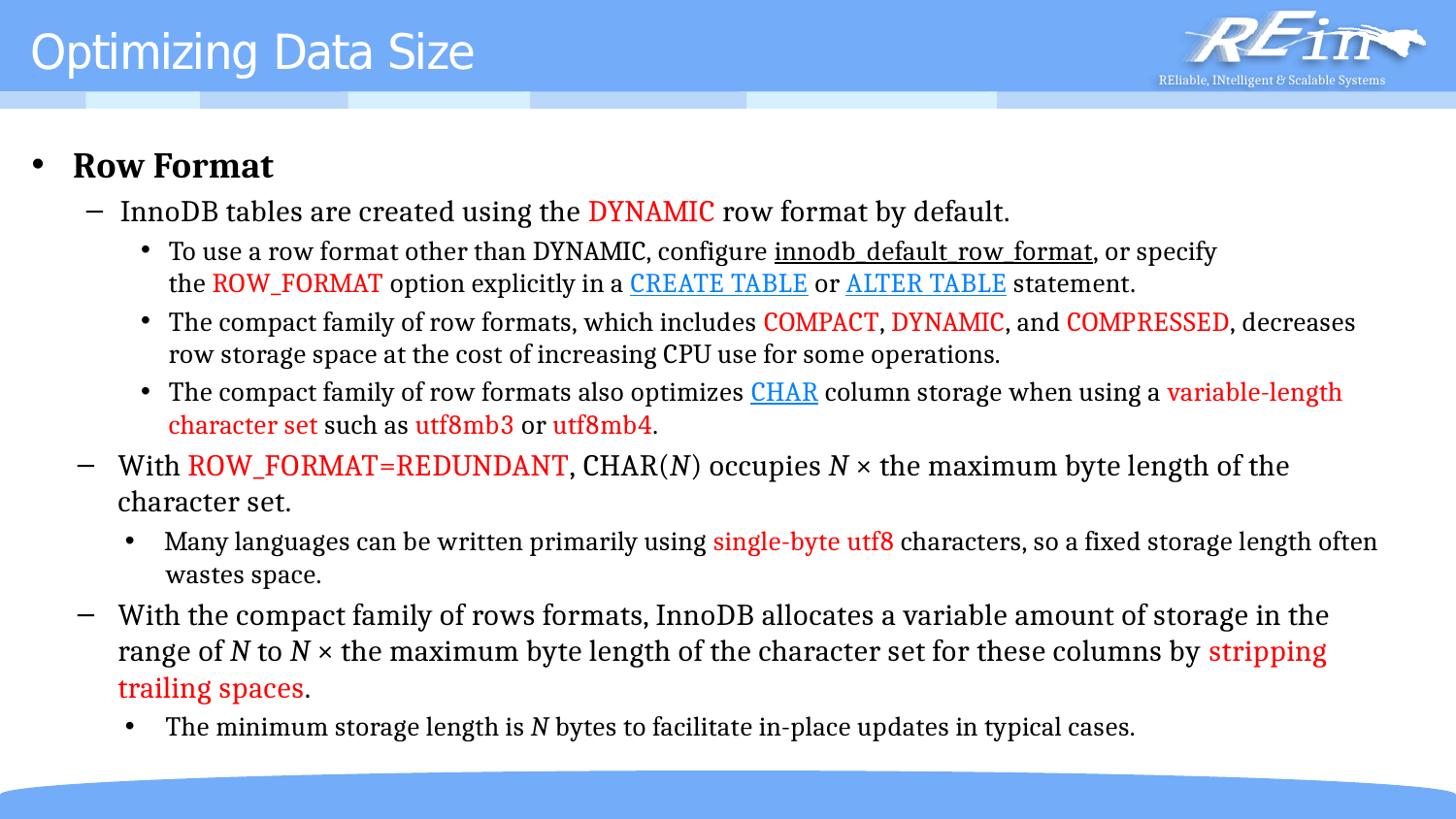

# Optimizing Data Size
Row Format
InnoDB tables are created using the DYNAMIC row format by default.
To use a row format other than DYNAMIC, configure innodb_default_row_format, or specify the ROW_FORMAT option explicitly in a CREATE TABLE or ALTER TABLE statement.
The compact family of row formats, which includes COMPACT, DYNAMIC, and COMPRESSED, decreases row storage space at the cost of increasing CPU use for some operations.
The compact family of row formats also optimizes CHAR column storage when using a variable-length character set such as utf8mb3 or utf8mb4.
With ROW_FORMAT=REDUNDANT, CHAR(N) occupies N × the maximum byte length of the character set.
Many languages can be written primarily using single-byte utf8 characters, so a fixed storage length often wastes space.
With the compact family of rows formats, InnoDB allocates a variable amount of storage in the range of N to N × the maximum byte length of the character set for these columns by stripping trailing spaces.
The minimum storage length is N bytes to facilitate in-place updates in typical cases.
29